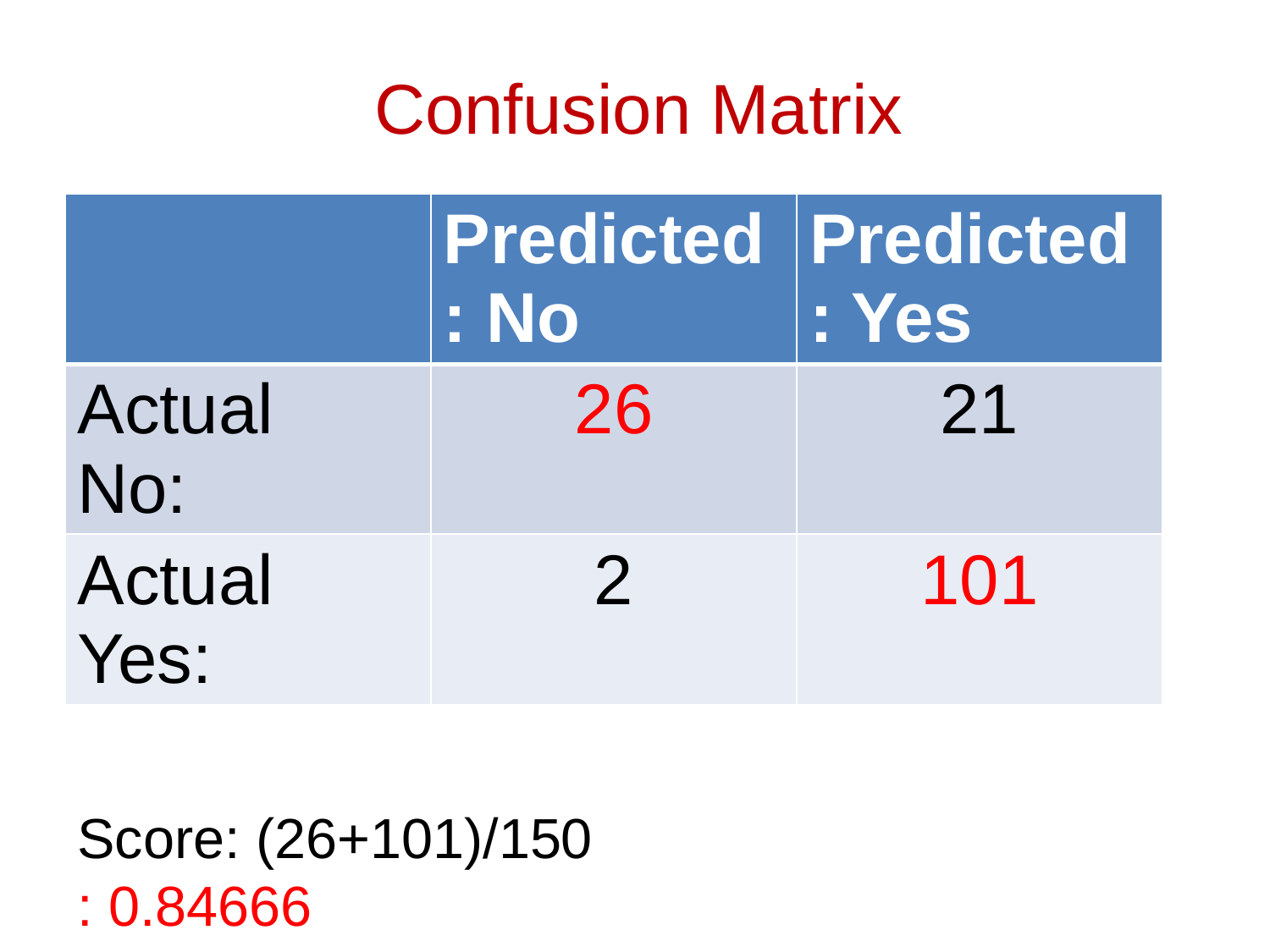

# Confusion Matrix
|  | Predicted : No | Predicted : Yes |
| --- | --- | --- |
| Actual No: | 26 | 21 |
| Actual Yes: | 2 | 101 |
Score: (26+101)/150
: 0.84666